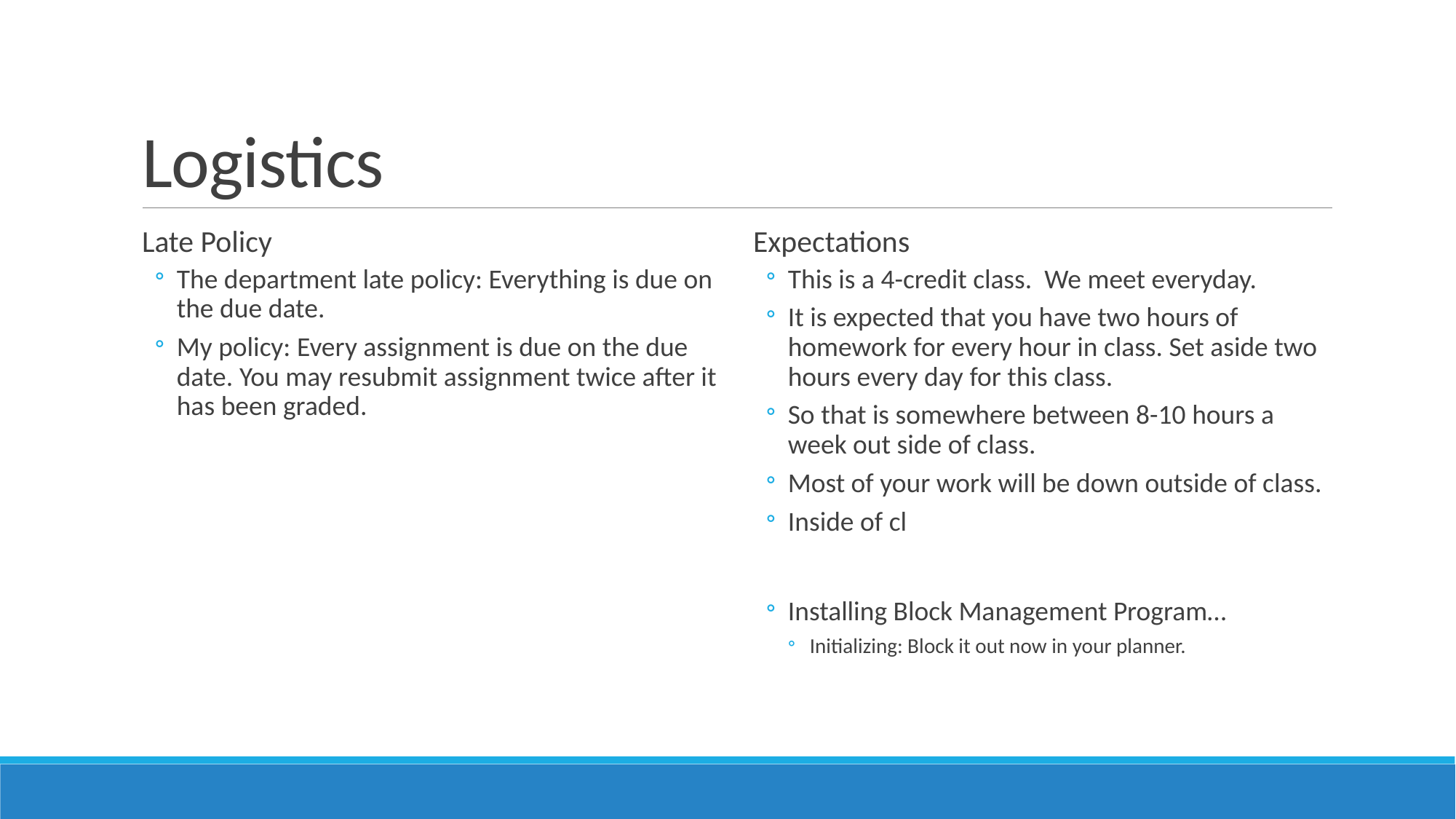

# Logistics
Late Policy
The department late policy: Everything is due on the due date.
My policy: Every assignment is due on the due date. You may resubmit assignment twice after it has been graded.

Expectations
This is a 4-credit class.  We meet everyday.
It is expected that you have two hours of homework for every hour in class. Set aside two hours every day for this class.
So that is somewhere between 8-10 hours a week out side of class.
Most of your work will be down outside of class.
Inside of cl

Installing Block Management Program…
Initializing: Block it out now in your planner.